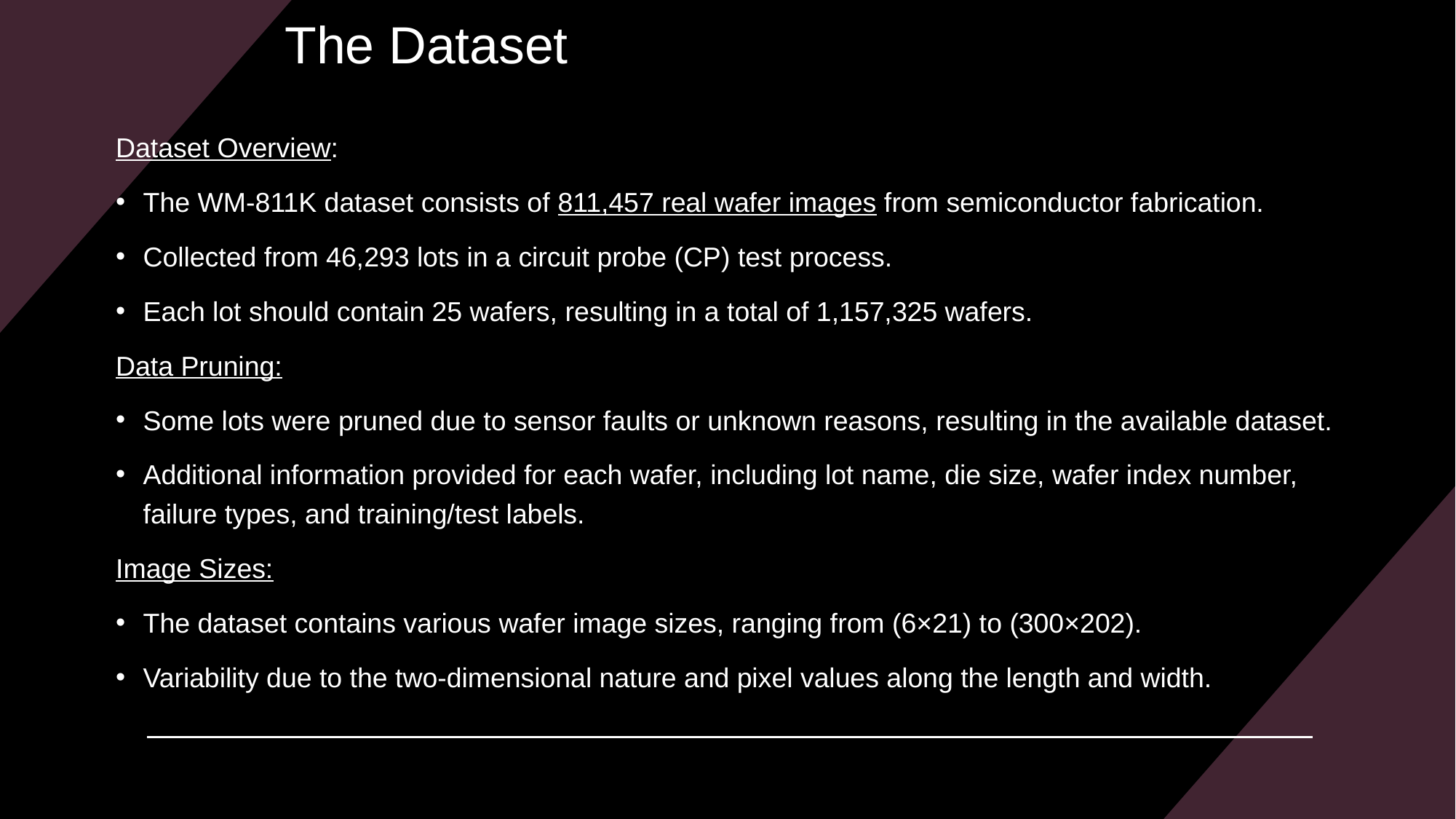

# The Dataset
Dataset Overview:
The WM-811K dataset consists of 811,457 real wafer images from semiconductor fabrication.
Collected from 46,293 lots in a circuit probe (CP) test process.
Each lot should contain 25 wafers, resulting in a total of 1,157,325 wafers.
Data Pruning:
Some lots were pruned due to sensor faults or unknown reasons, resulting in the available dataset.
Additional information provided for each wafer, including lot name, die size, wafer index number, failure types, and training/test labels.
Image Sizes:
The dataset contains various wafer image sizes, ranging from (6×21) to (300×202).
Variability due to the two-dimensional nature and pixel values along the length and width.